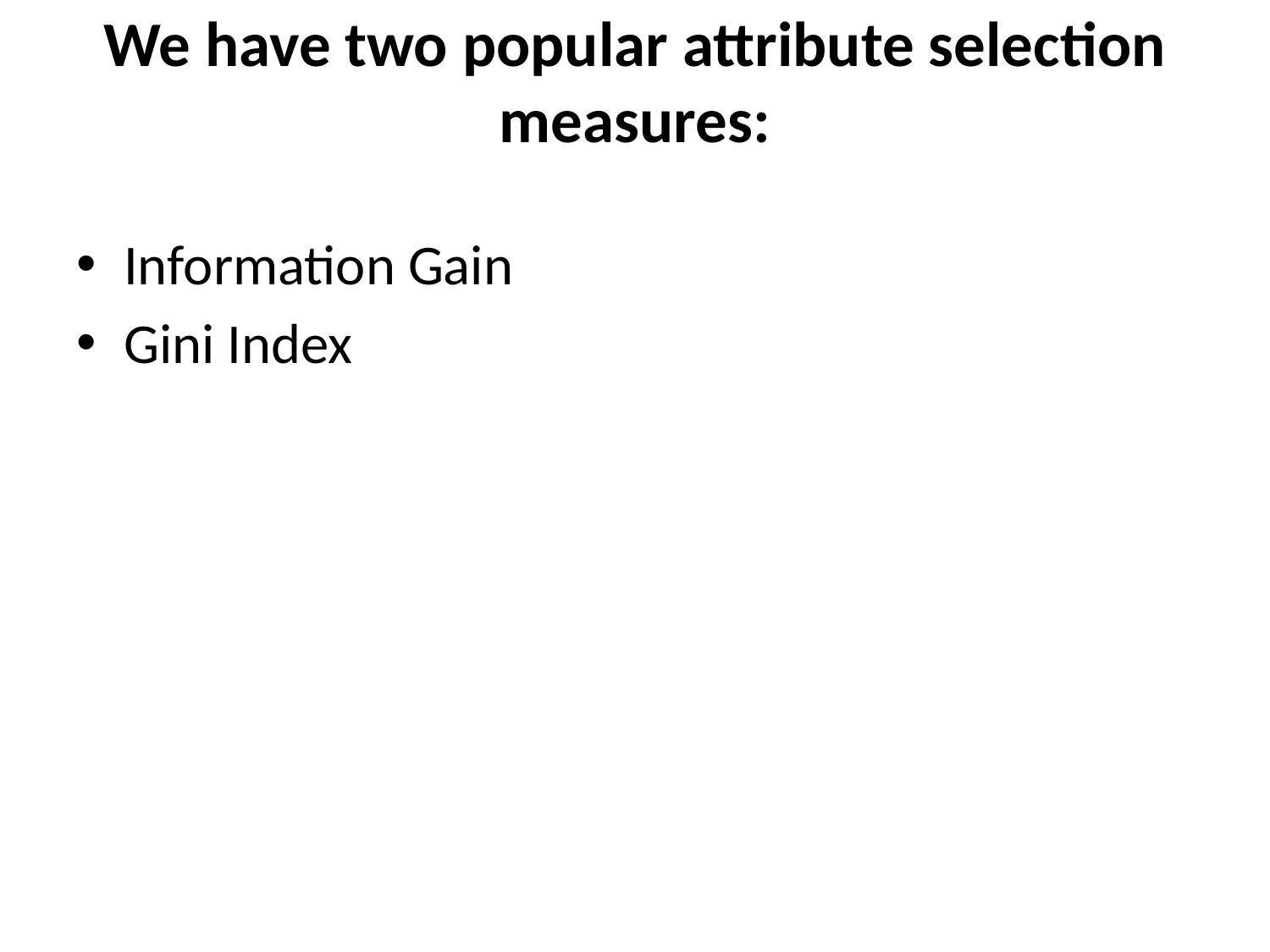

# We have two popular attribute selection measures:
Information Gain
Gini Index